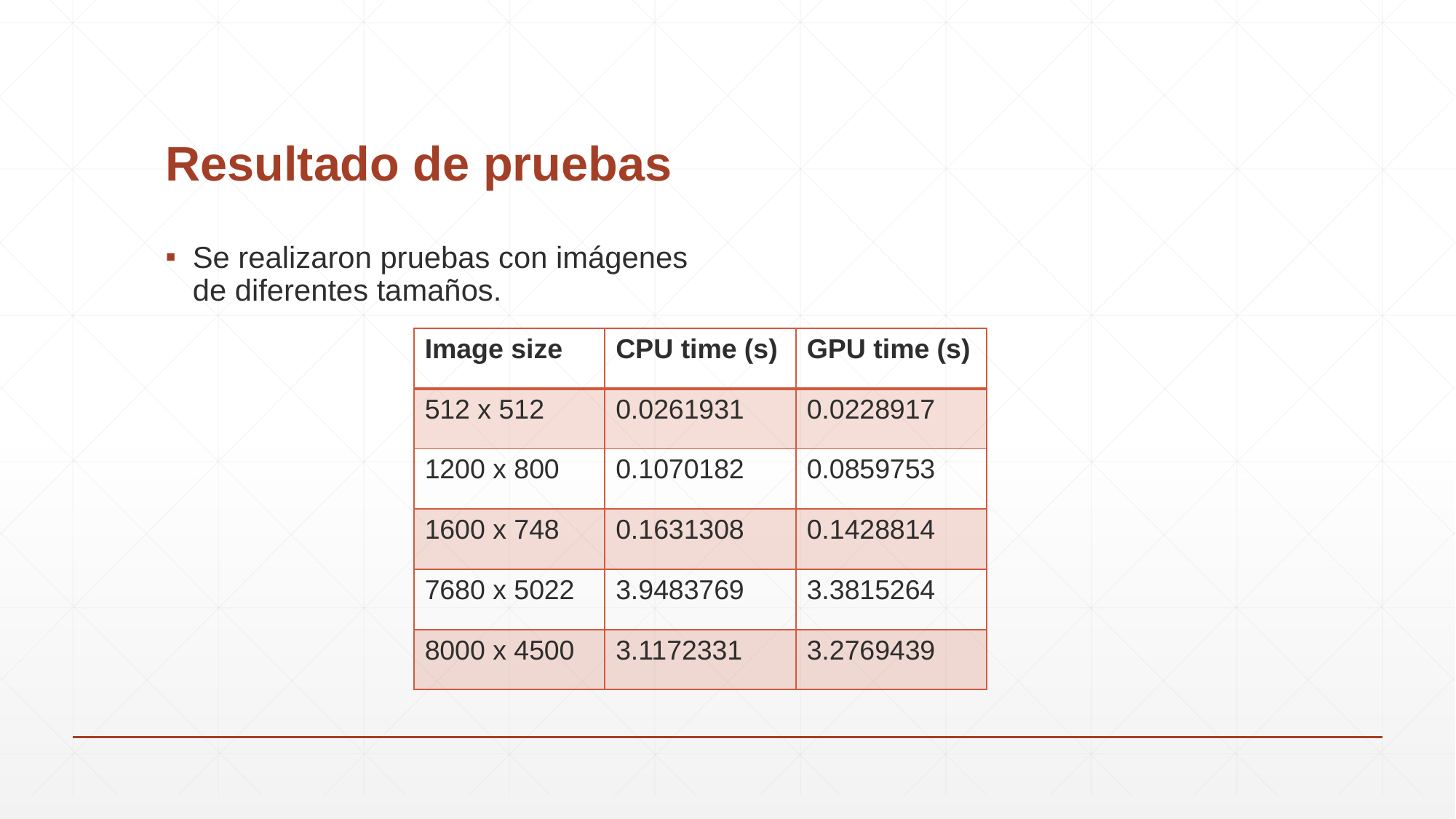

# Resultado de pruebas
Se realizaron pruebas con imágenes de diferentes tamaños.
| Image size | CPU time (s) | GPU time (s) |
| --- | --- | --- |
| 512 x 512 | 0.0261931 | 0.0228917 |
| 1200 x 800 | 0.1070182 | 0.0859753 |
| 1600 x 748 | 0.1631308 | 0.1428814 |
| 7680 x 5022 | 3.9483769 | 3.3815264 |
| 8000 x 4500 | 3.1172331 | 3.2769439 |